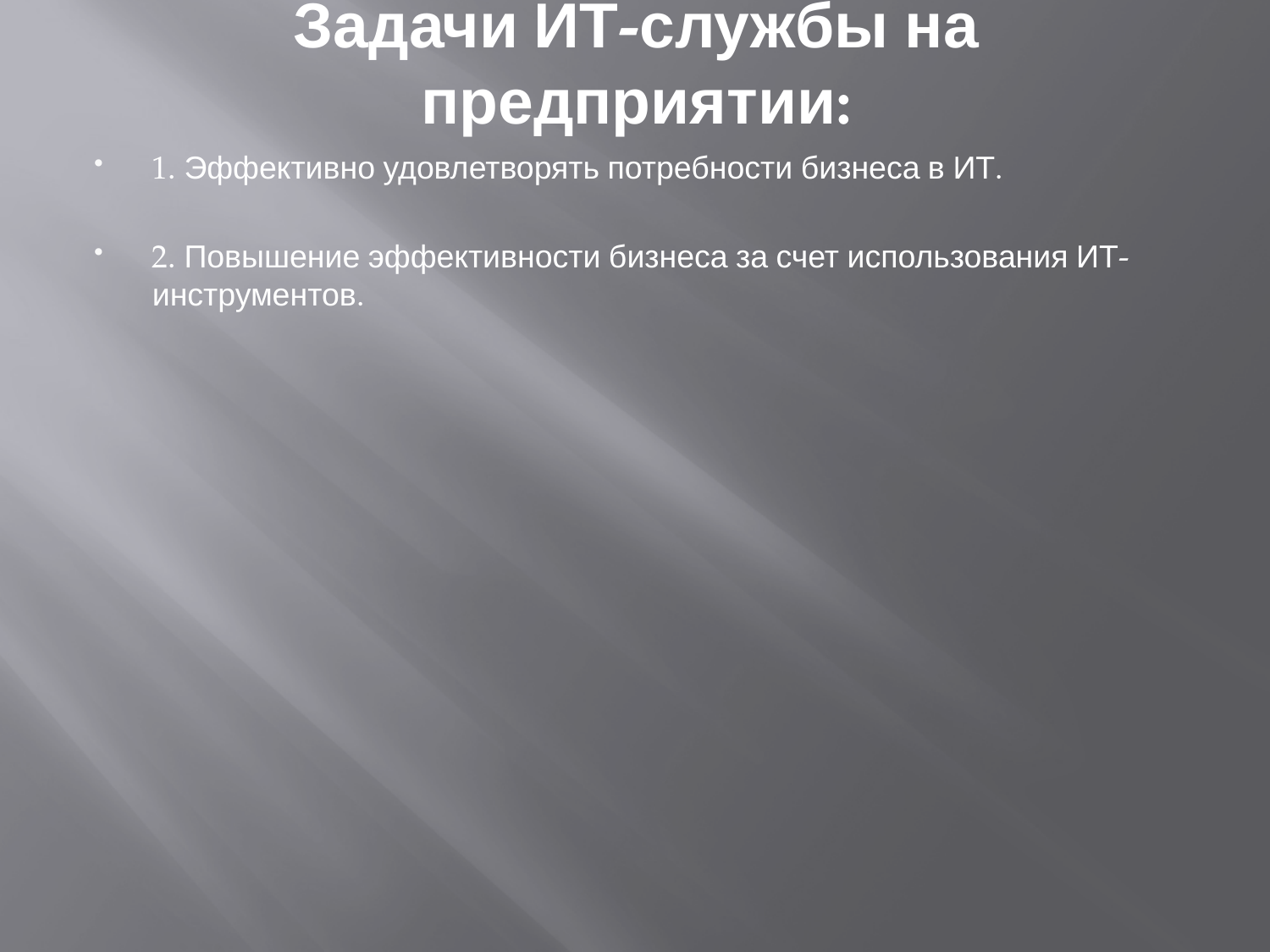

# Задачи ИТ-службы на предприятии:

1. Эффективно удовлетворять потребности бизнеса в ИТ.

2. Повышение эффективности бизнеса за счет использования ИТ-инструментов.